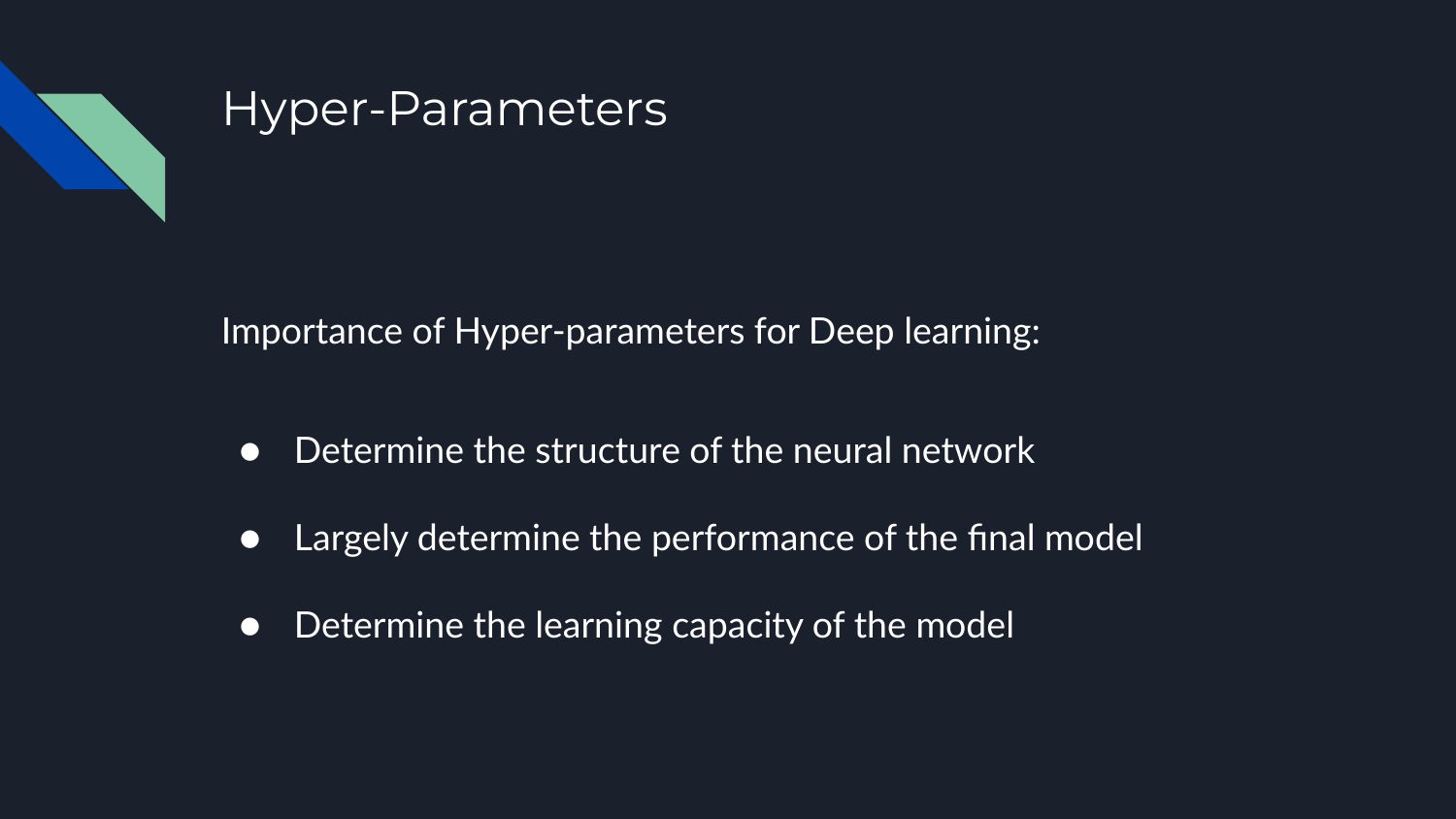

# Hyper-Parameters
Importance of Hyper-parameters for Deep learning:
Determine the structure of the neural network
Largely determine the performance of the final model
Determine the learning capacity of the model